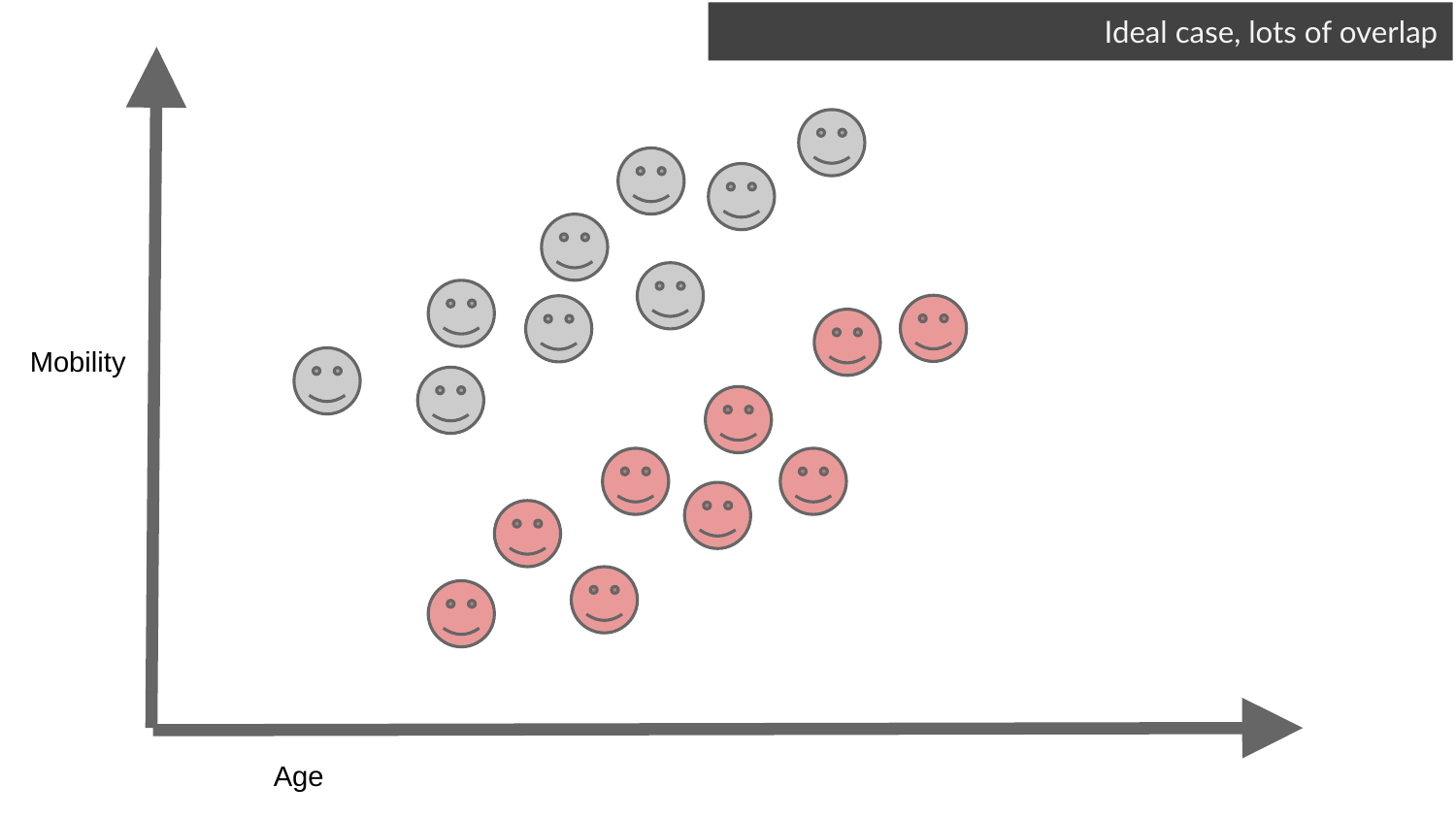

# Ideal case, lots of overlap

Mobility

Age